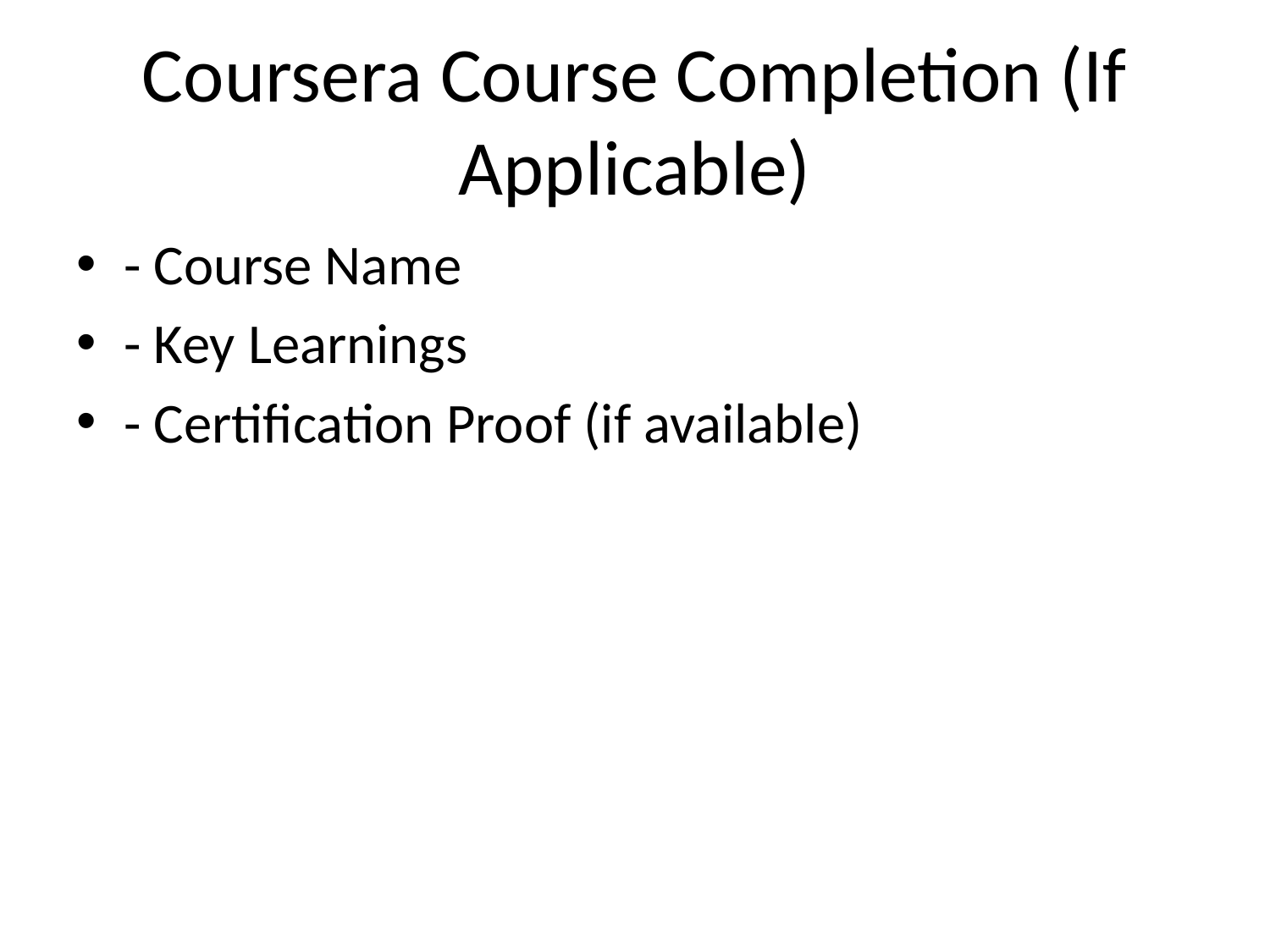

# Coursera Course Completion (If Applicable)
- Course Name
- Key Learnings
- Certification Proof (if available)